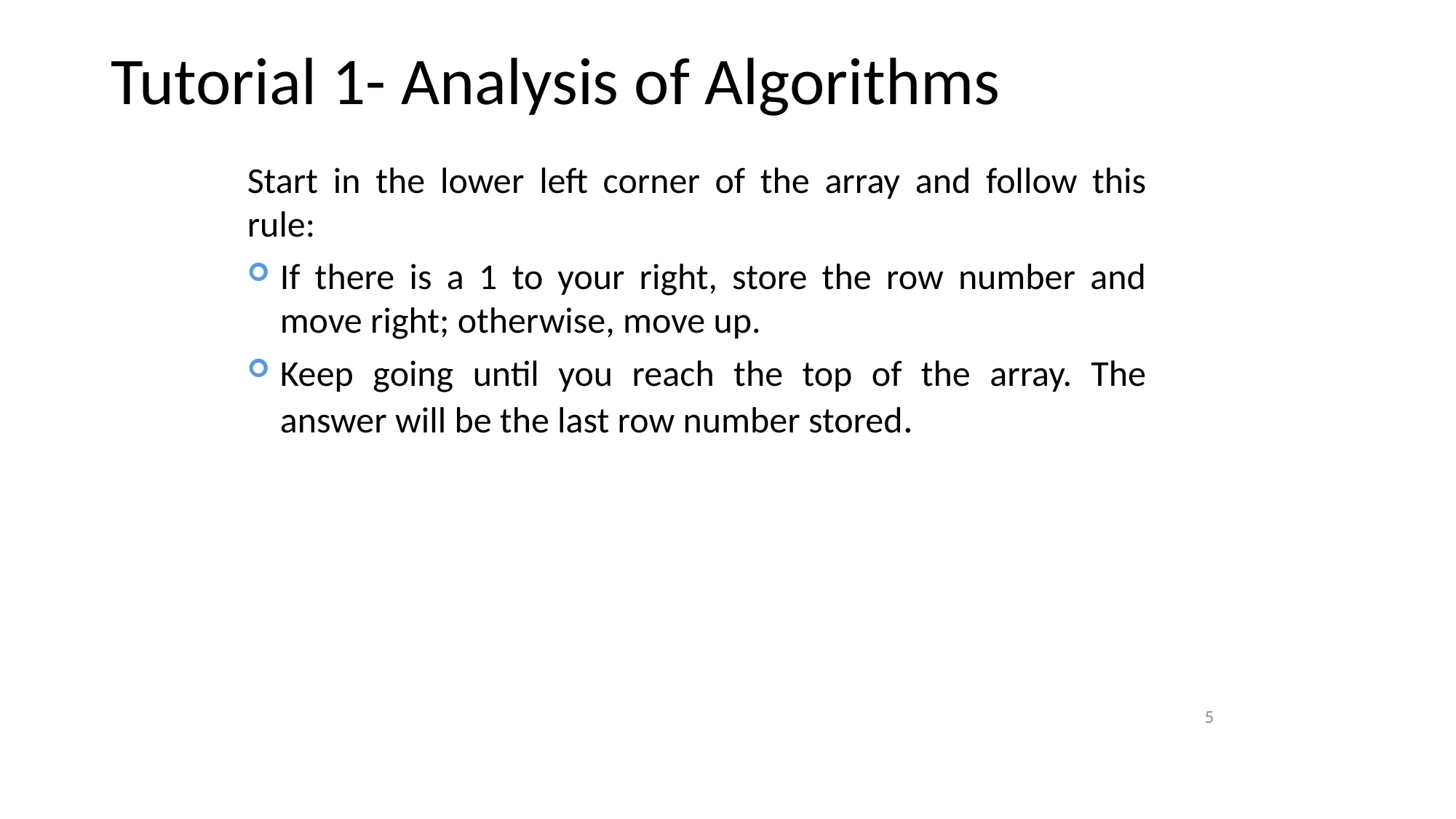

# Tutorial 1- Analysis of Algorithms
Start in the lower left corner of the array and follow this rule:
If there is a 1 to your right, store the row number and move right; otherwise, move up.
Keep going until you reach the top of the array. The answer will be the last row number stored.

5